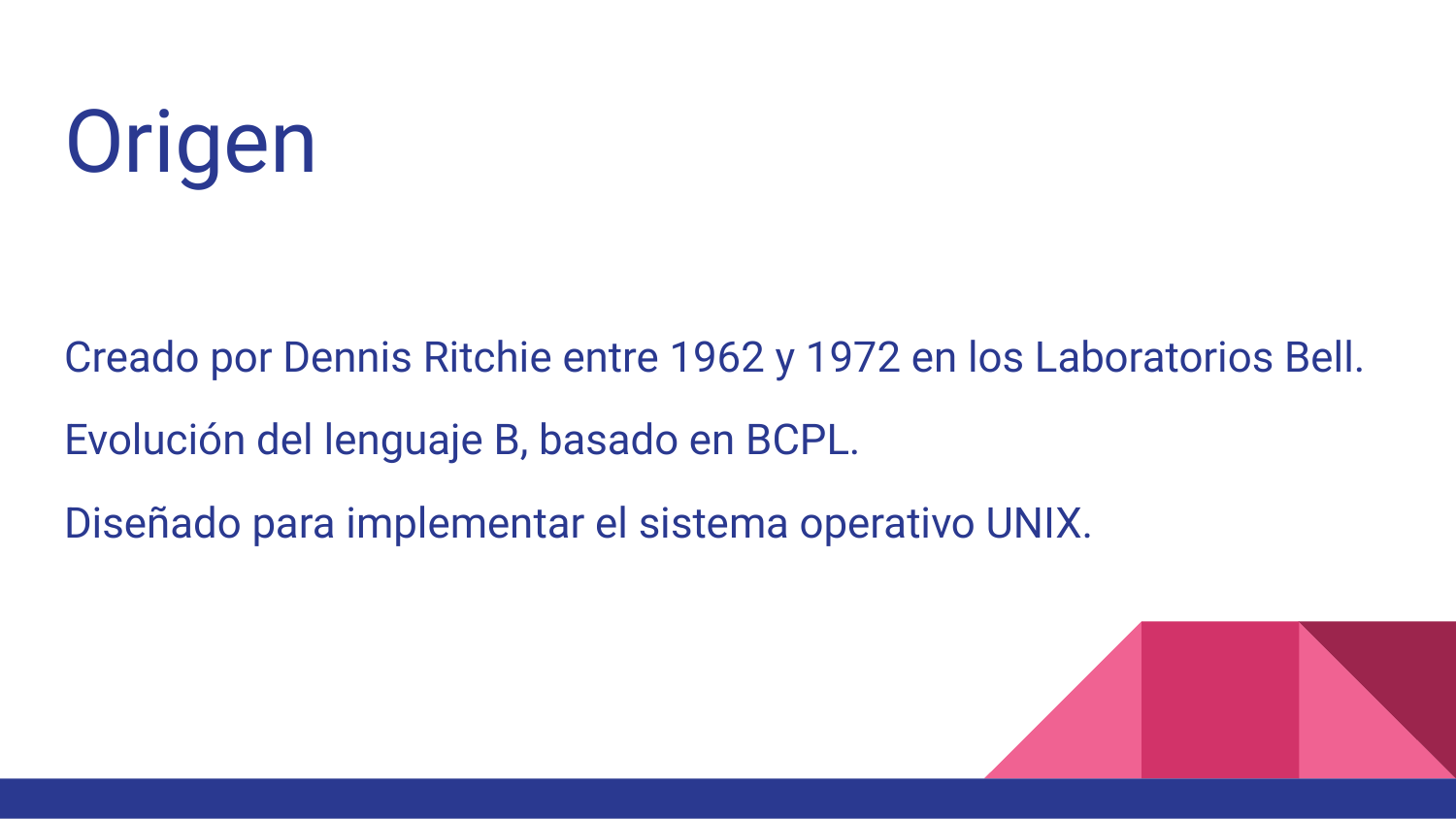

# Origen

Creado por Dennis Ritchie entre 1962 y 1972 en los Laboratorios Bell.
Evolución del lenguaje B, basado en BCPL.
Diseñado para implementar el sistema operativo UNIX.